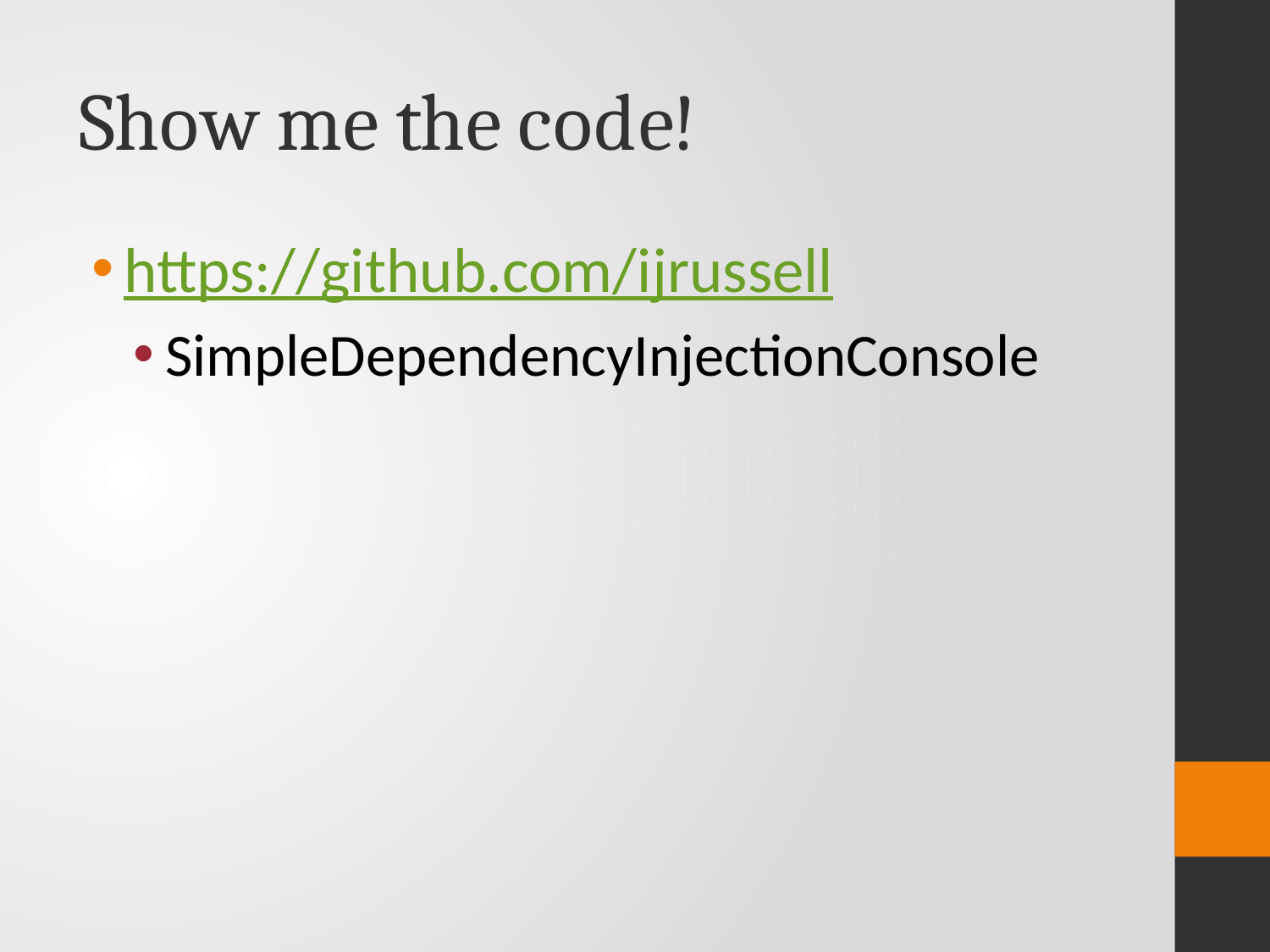

# Show me the code!
https://github.com/ijrussell
SimpleDependencyInjectionConsole